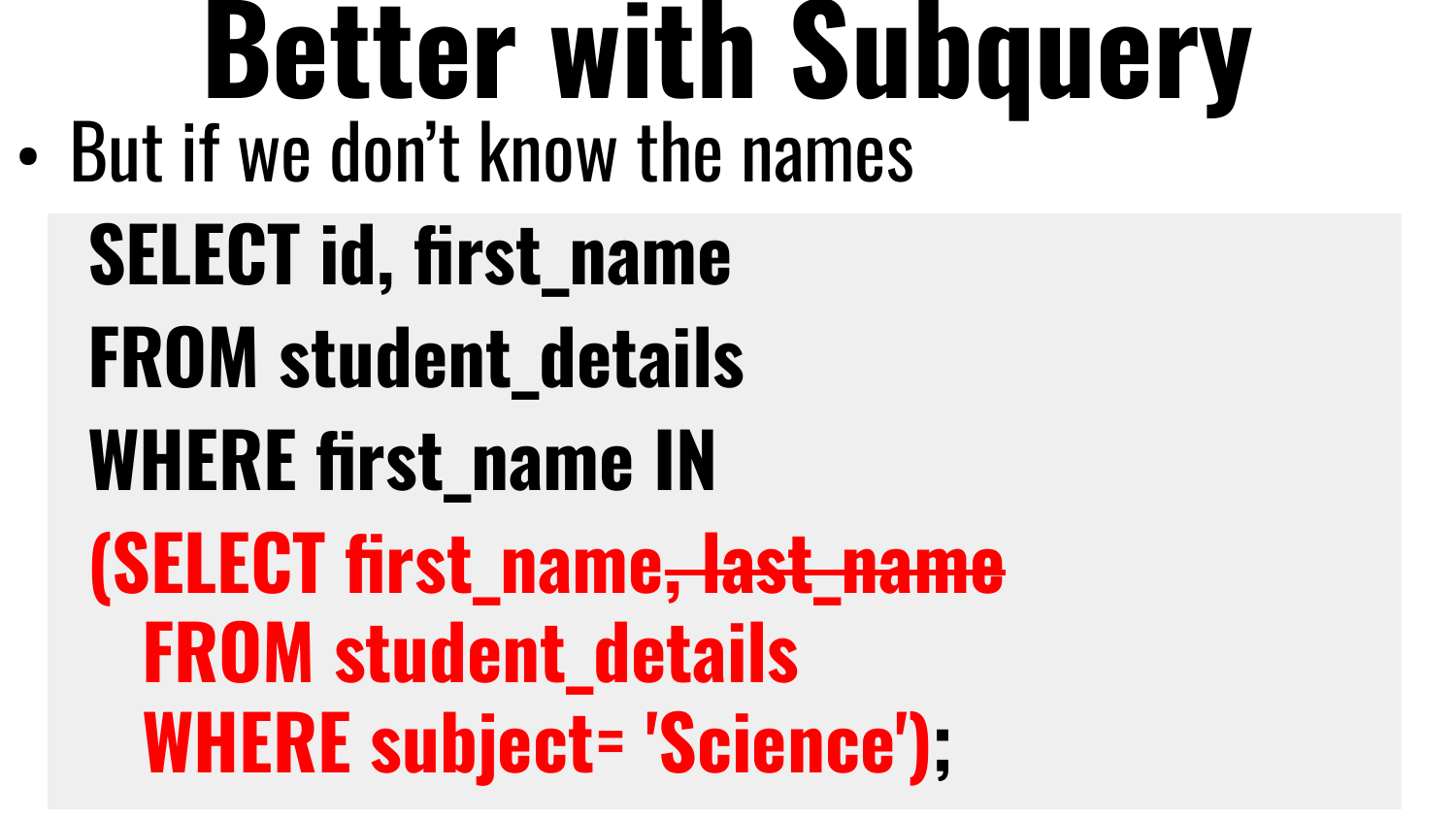

# Better with Subquery
But if we don’t know the names
SELECT id, first_name
FROM student_details
WHERE first_name IN
(SELECT first_name, last_name 
FROM student_details 
WHERE subject= 'Science');